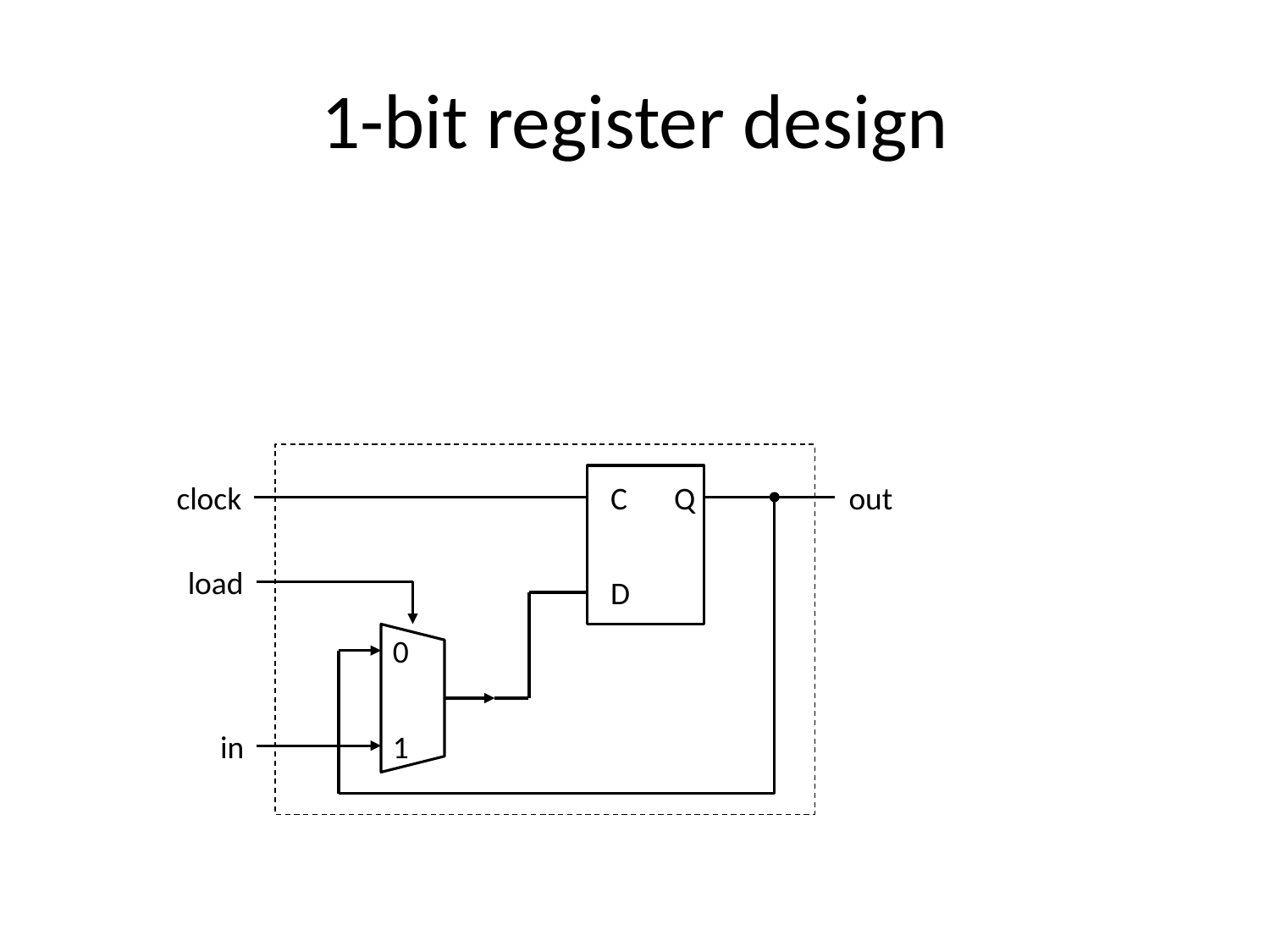

# 1-bit register design

C
Q
D
clock
out

load
0

in
1